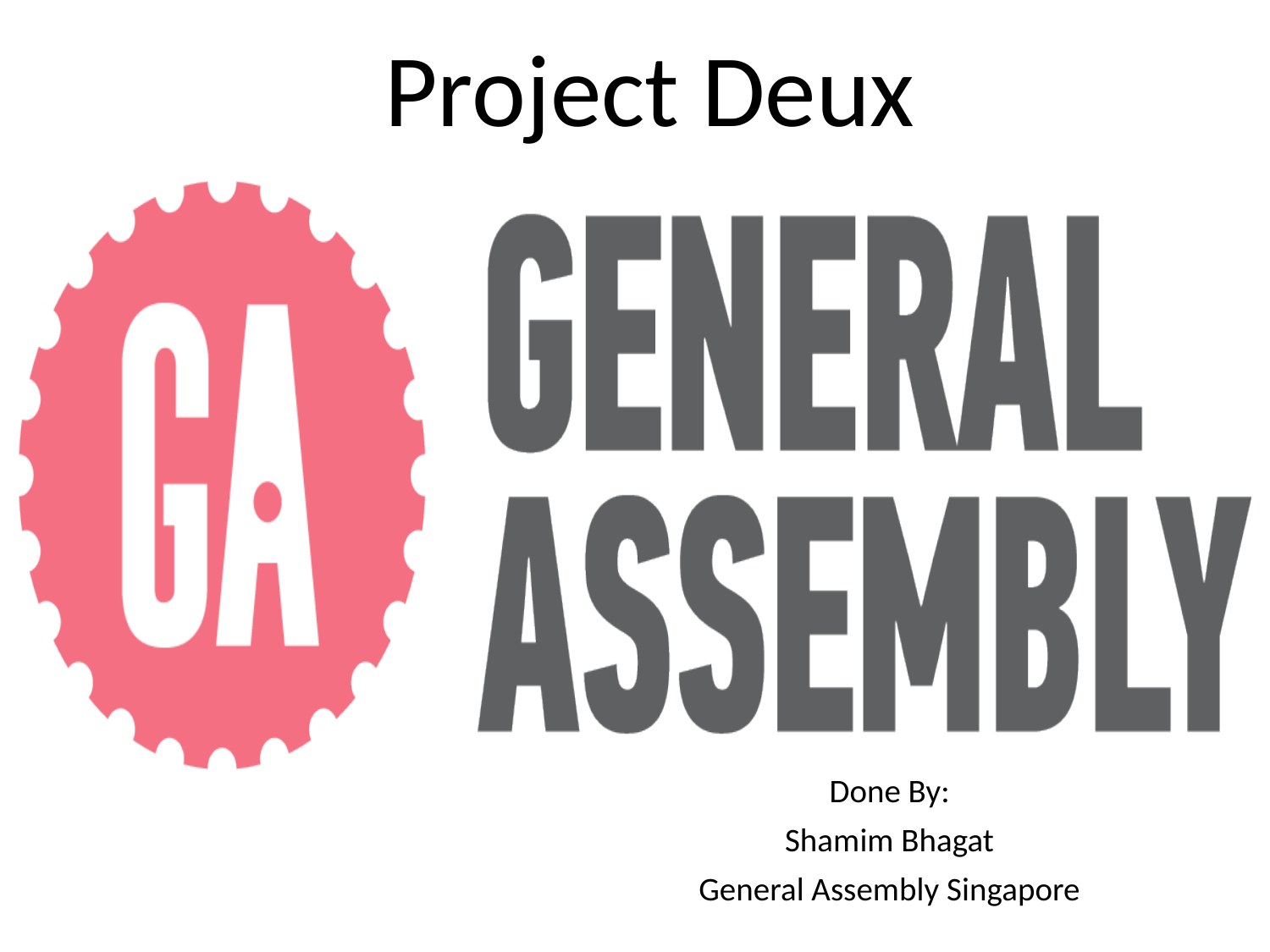

# Project Deux
Done By:
Shamim Bhagat
General Assembly Singapore